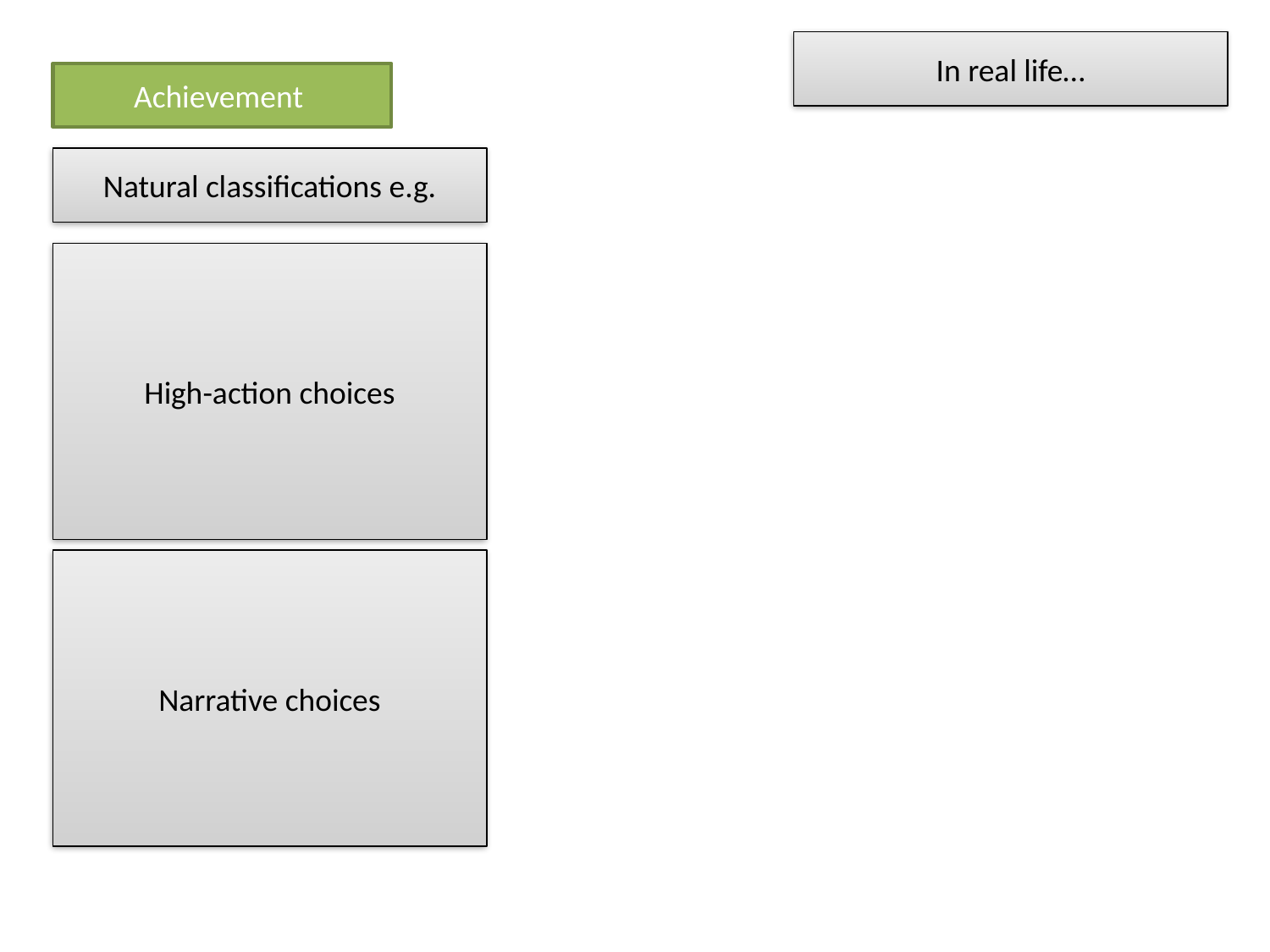

In real life…
Achievement
Natural classifications e.g.
High-action choices
Narrative choices